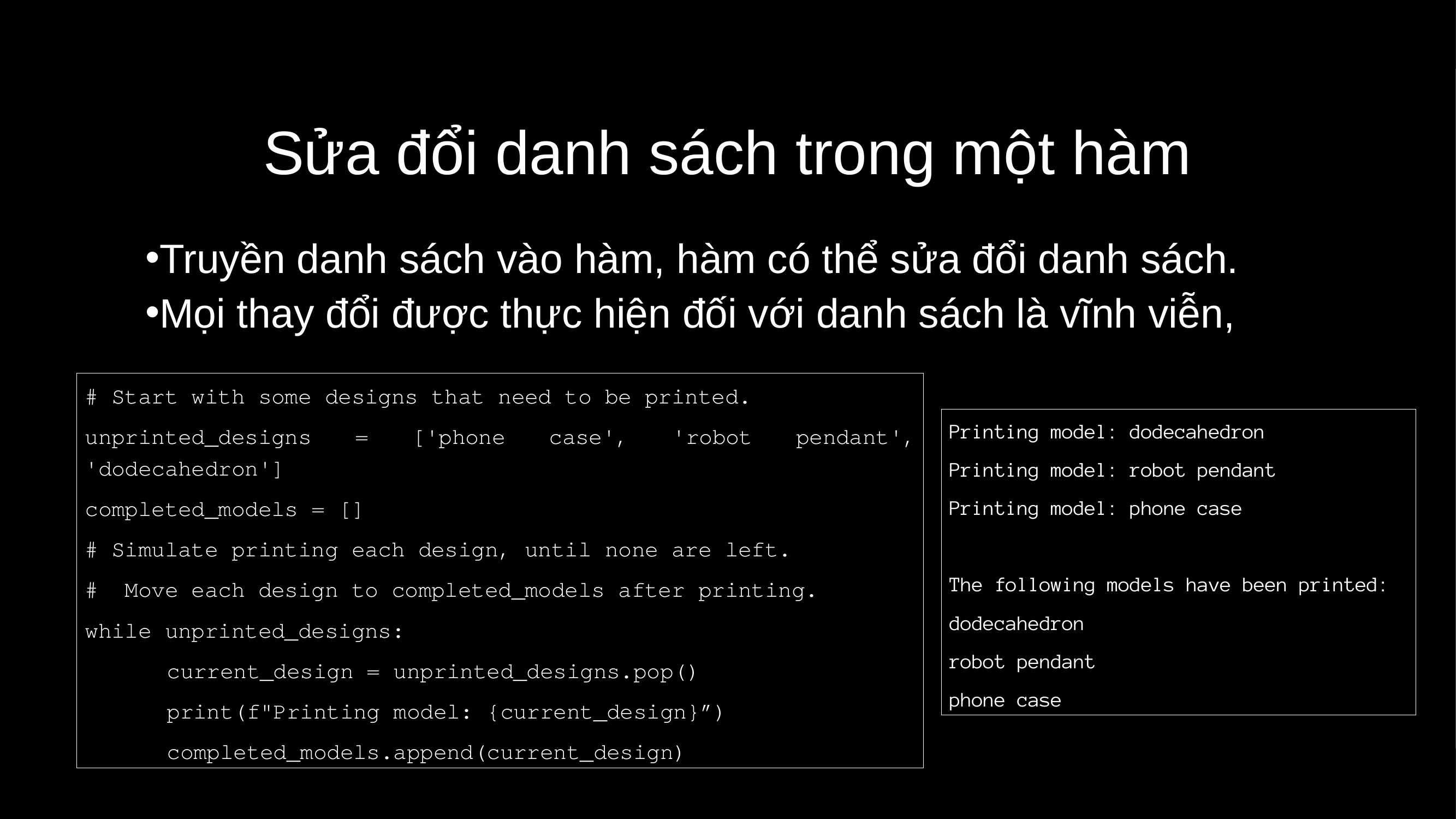

# Sửa đổi danh sách trong một hàm
Truyền danh sách vào hàm, hàm có thể sửa đổi danh sách.
Mọi thay đổi được thực hiện đối với danh sách là vĩnh viễn,
# Start with some designs that need to be printed.
unprinted_designs = ['phone case', 'robot pendant', 'dodecahedron']
completed_models = []
# Simulate printing each design, until none are left.
#  Move each design to completed_models after printing.
while unprinted_designs:
	current_design = unprinted_designs.pop()
	print(f"Printing model: {current_design}”)
	completed_models.append(current_design)
Printing model: dodecahedron
Printing model: robot pendant
Printing model: phone case

The following models have been printed:
dodecahedron
robot pendant
phone case